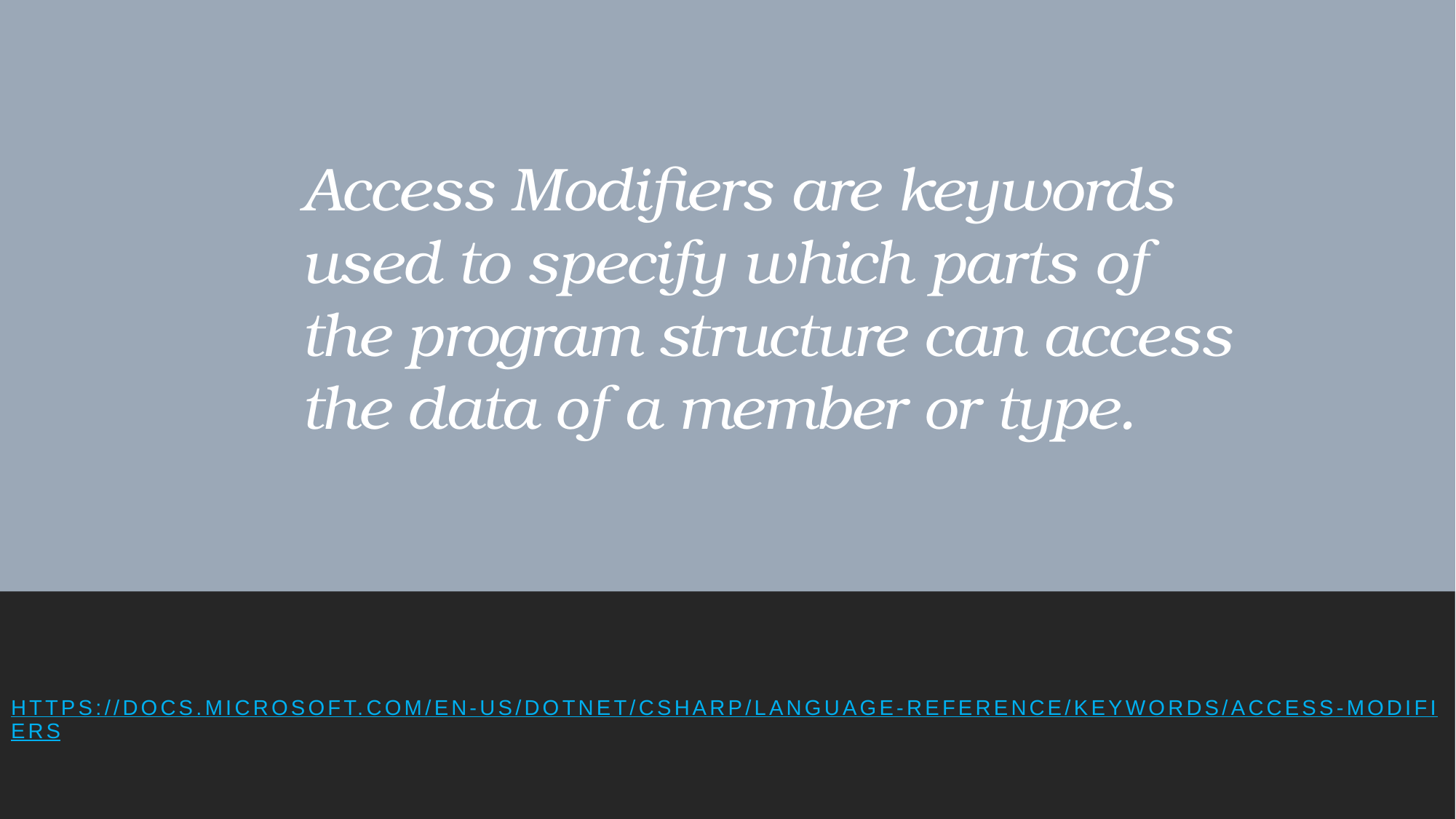

# Access Modifiers are keywords used to specify which parts of the program structure can access the data of a member or type.
https://docs.microsoft.com/en-us/dotnet/csharp/language-reference/keywords/access-modifiers